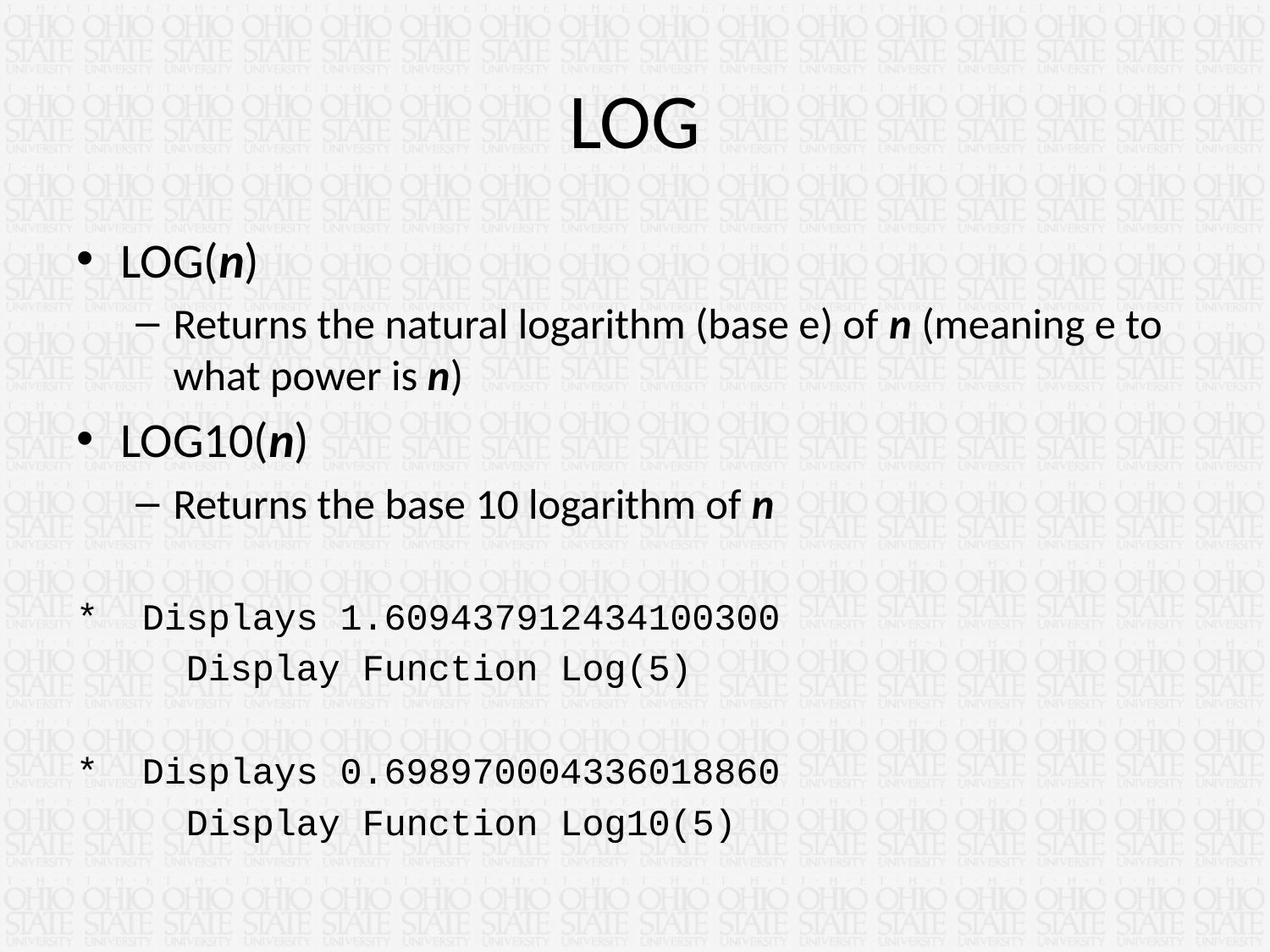

# LOG
LOG(n)
Returns the natural logarithm (base e) of n (meaning e to what power is n)
LOG10(n)
Returns the base 10 logarithm of n

*  Displays 1.609437912434100300
     Display Function Log(5)

*  Displays 0.698970004336018860
     Display Function Log10(5)